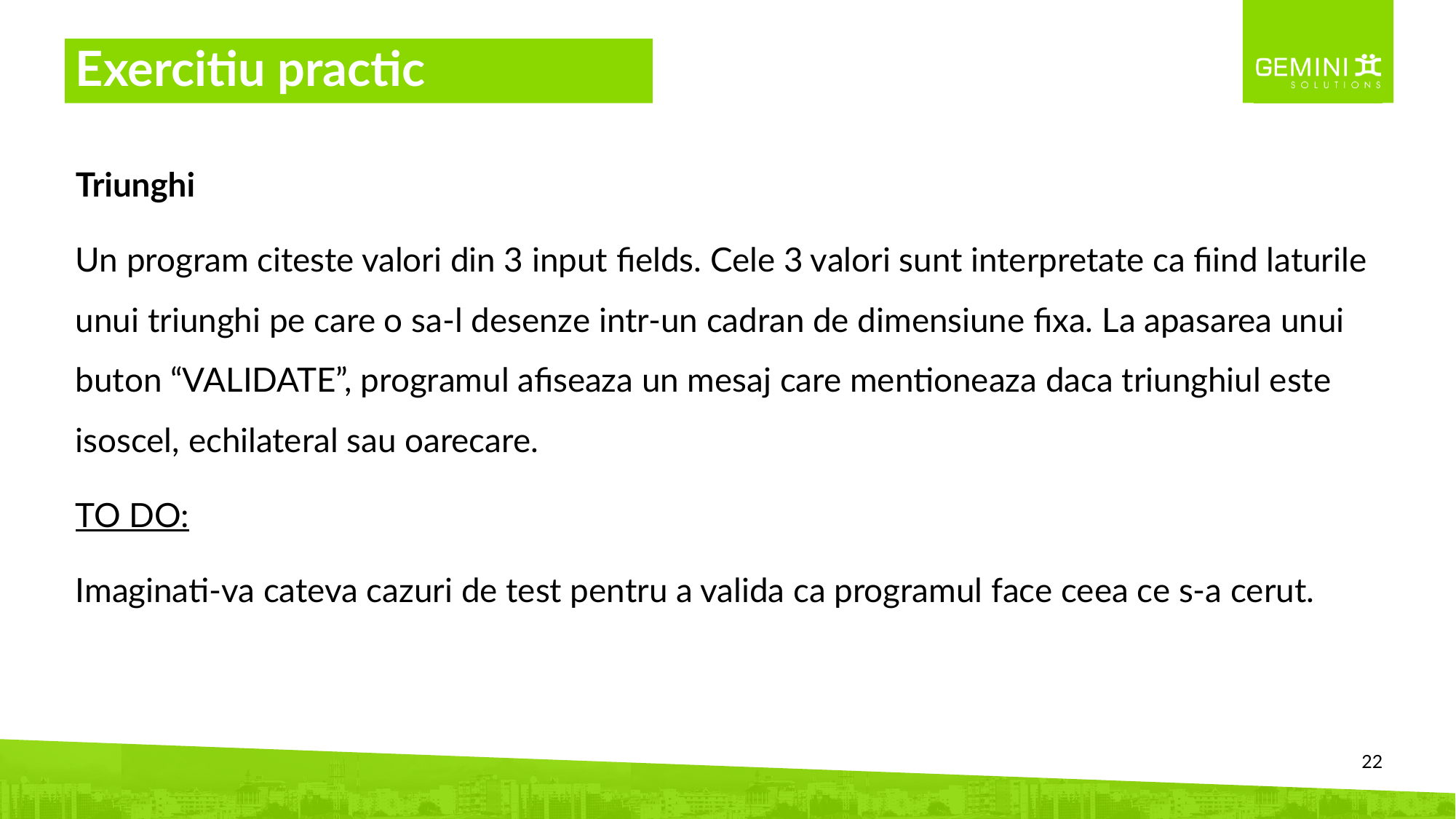

# Exercitiu practic
Triunghi
Un program citeste valori din 3 input fields. Cele 3 valori sunt interpretate ca fiind laturile unui triunghi pe care o sa-l desenze intr-un cadran de dimensiune fixa. La apasarea unui buton “VALIDATE”, programul afiseaza un mesaj care mentioneaza daca triunghiul este isoscel, echilateral sau oarecare.
TO DO:
Imaginati-va cateva cazuri de test pentru a valida ca programul face ceea ce s-a cerut.

22